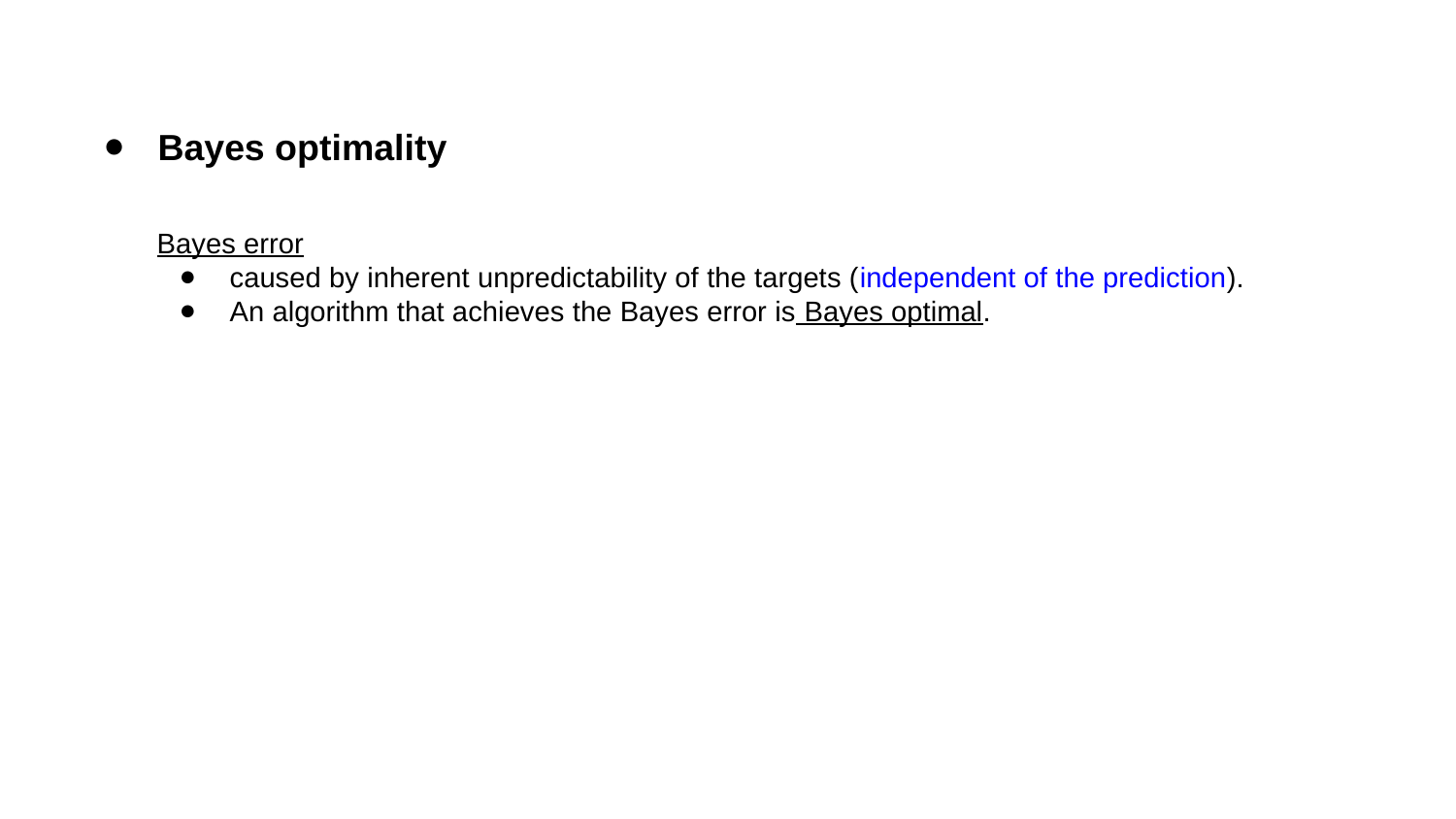

# Bayes optimality
Bayes error
caused by inherent unpredictability of the targets (independent of the prediction).
An algorithm that achieves the Bayes error is Bayes optimal.